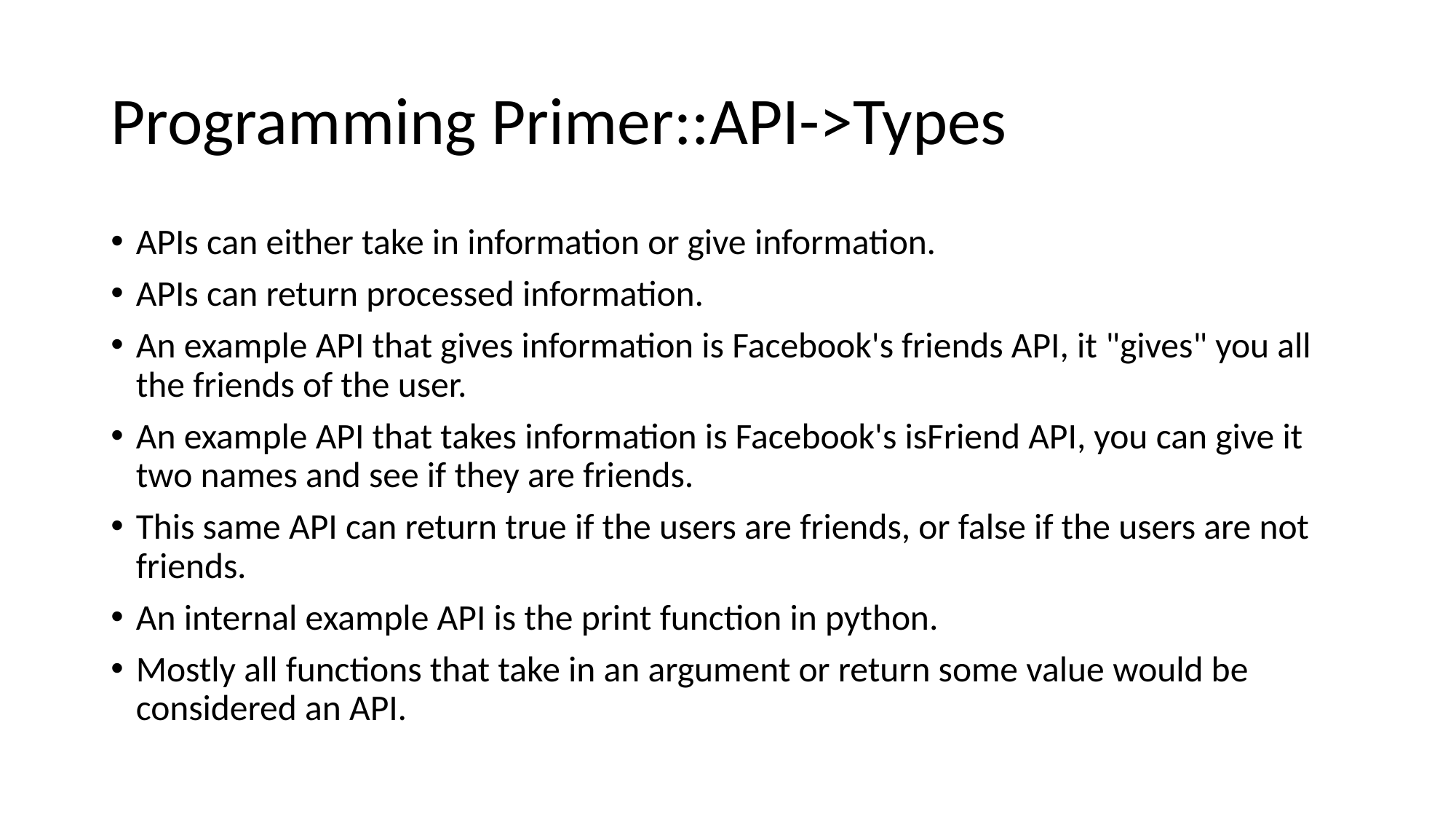

# Programming Primer::API->Types
APIs can either take in information or give information.
APIs can return processed information.
An example API that gives information is Facebook's friends API, it "gives" you all the friends of the user.
An example API that takes information is Facebook's isFriend API, you can give it two names and see if they are friends.
This same API can return true if the users are friends, or false if the users are not friends.
An internal example API is the print function in python.
Mostly all functions that take in an argument or return some value would be considered an API.